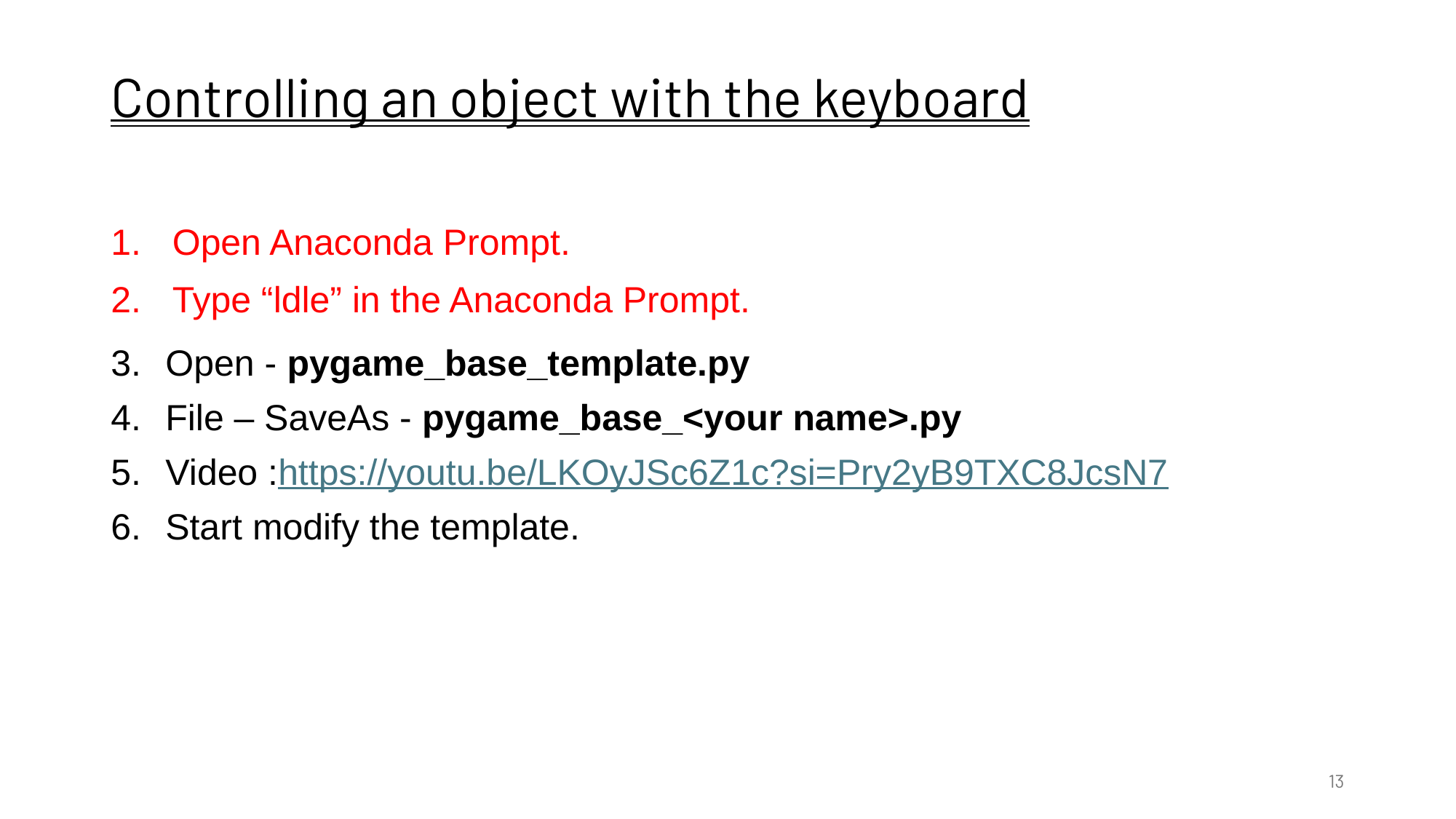

# Controlling an object with the keyboard
Open Anaconda Prompt.
Type “ldle” in the Anaconda Prompt.
Open - pygame_base_template.py
File – SaveAs - pygame_base_<your name>.py
Video :https://youtu.be/LKOyJSc6Z1c?si=Pry2yB9TXC8JcsN7
Start modify the template.

13